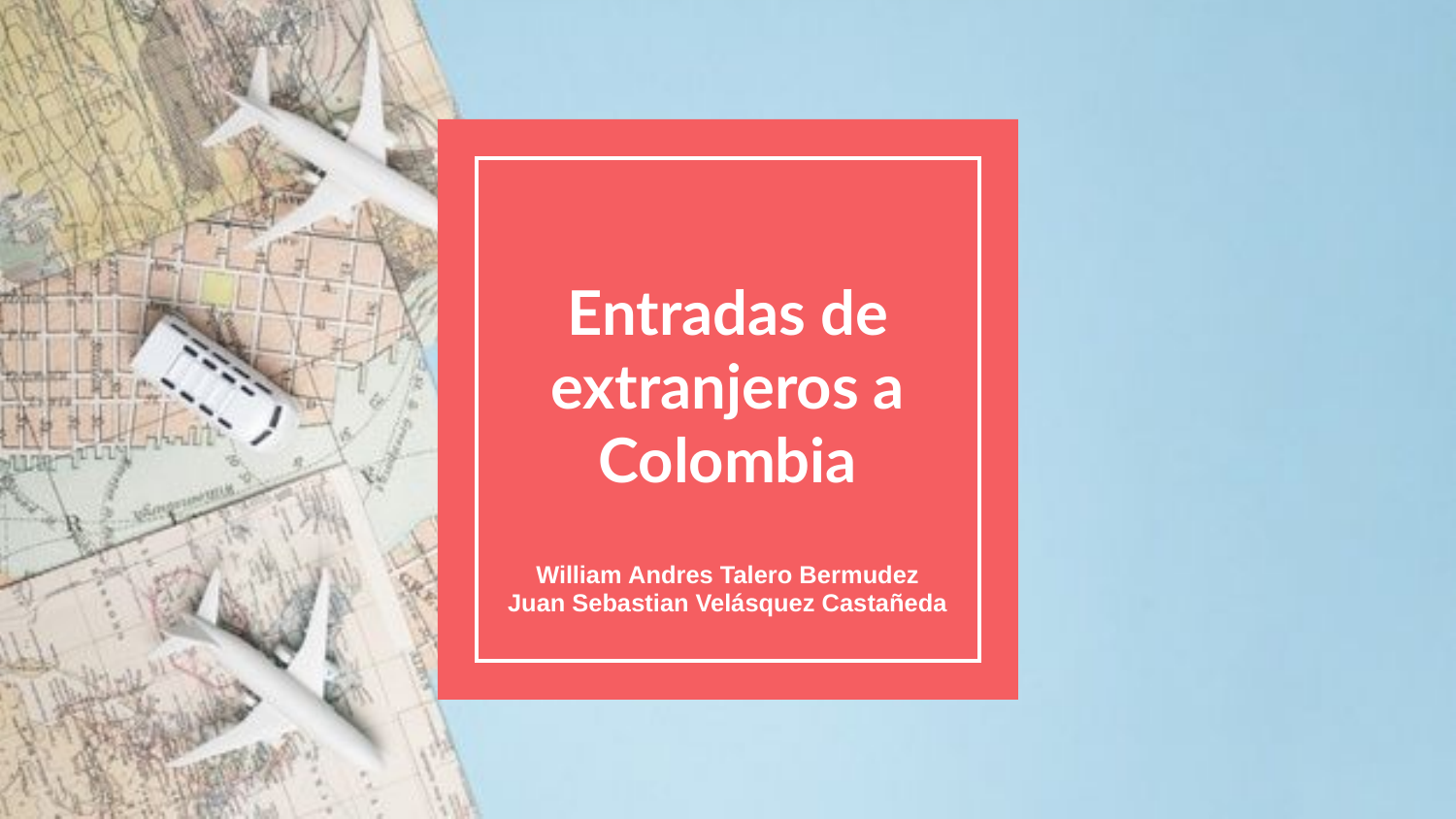

# Entradas de extranjeros a Colombia
William Andres Talero Bermudez
Juan Sebastian Velásquez Castañeda